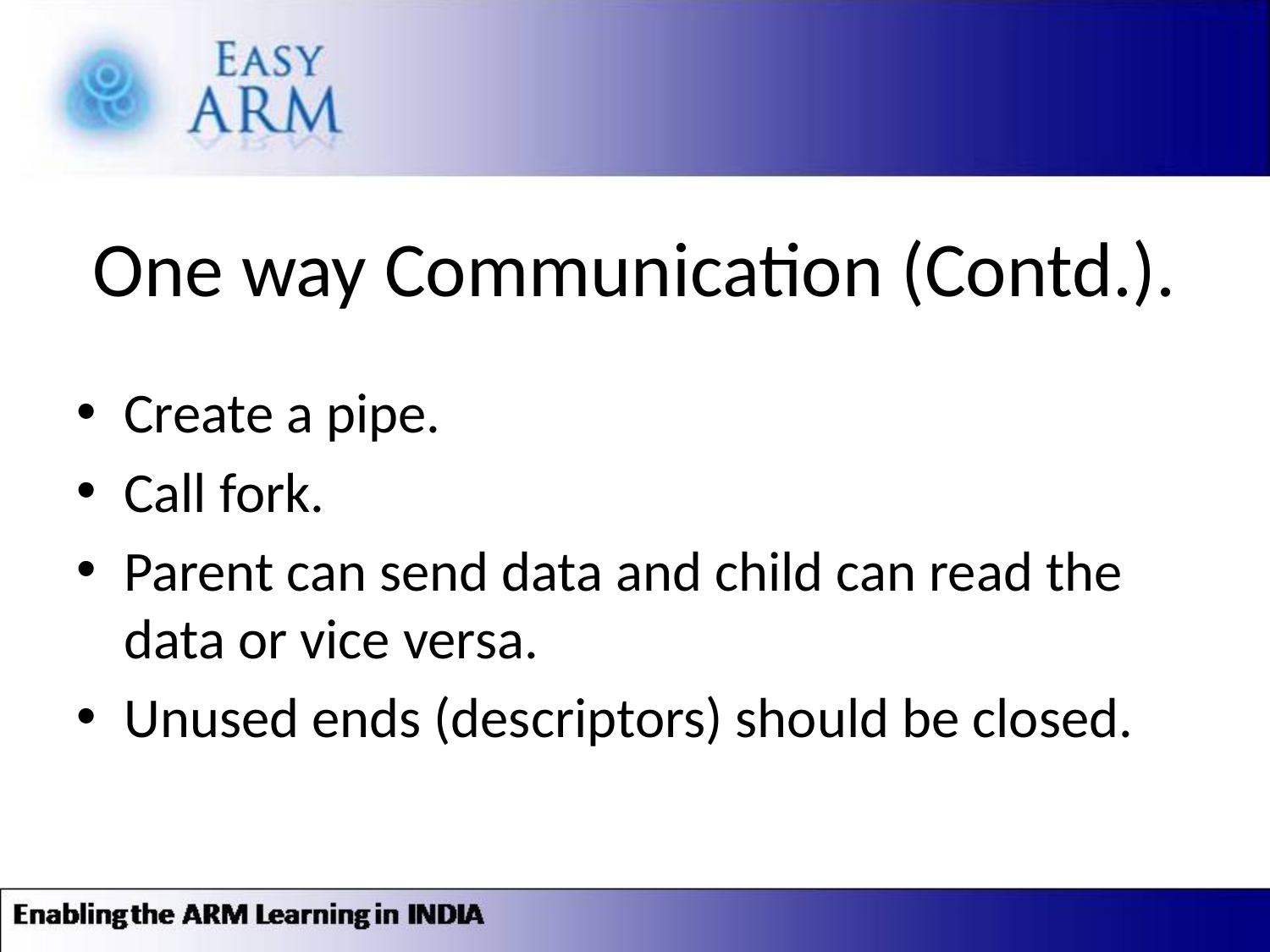

# One way Communication (Contd.).
Create a pipe.
Call fork.
Parent can send data and child can read the data or vice versa.
Unused ends (descriptors) should be closed.